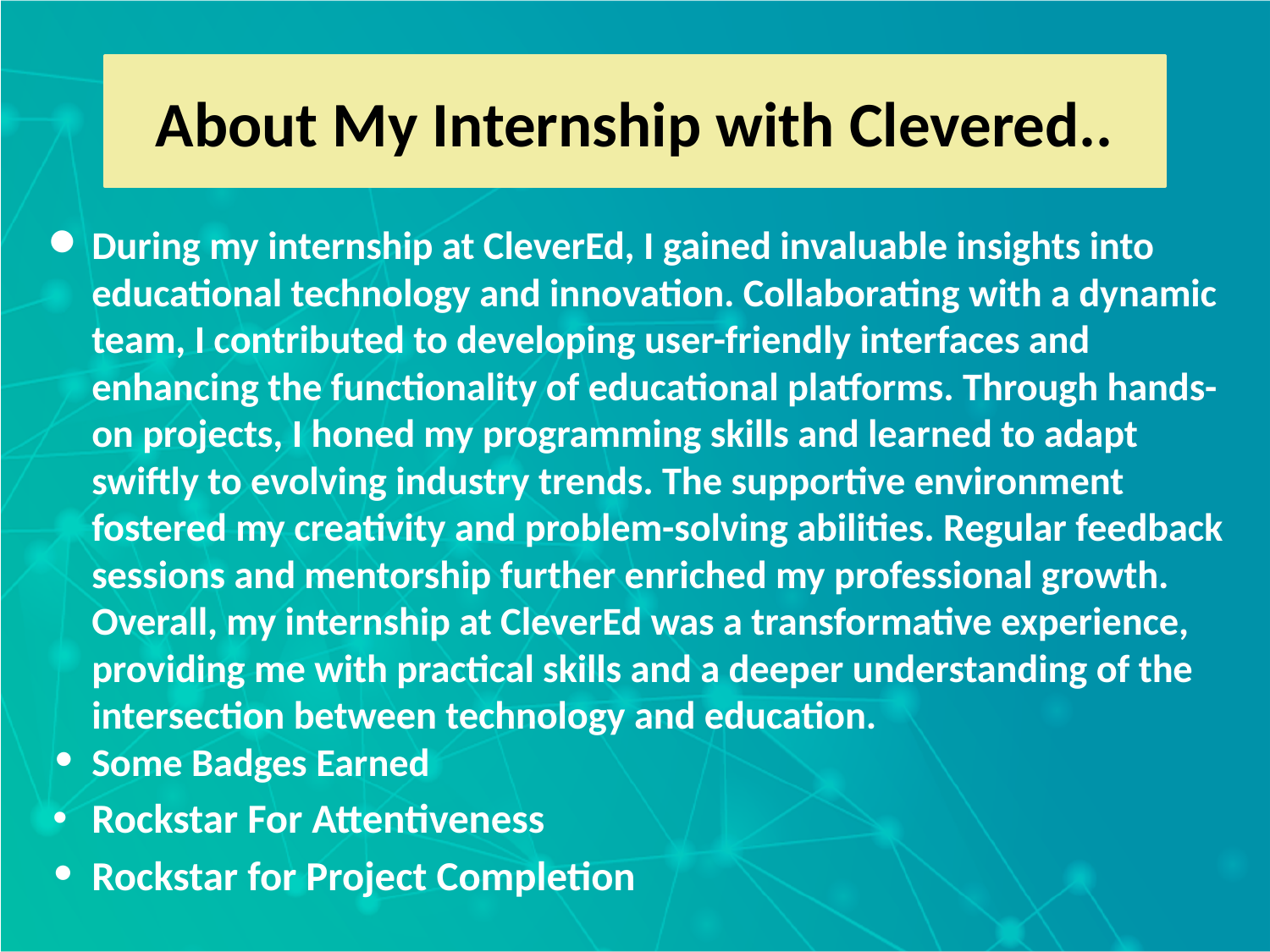

About My Internship with Clevered..
During my internship at CleverEd, I gained invaluable insights into educational technology and innovation. Collaborating with a dynamic team, I contributed to developing user-friendly interfaces and enhancing the functionality of educational platforms. Through hands-on projects, I honed my programming skills and learned to adapt swiftly to evolving industry trends. The supportive environment fostered my creativity and problem-solving abilities. Regular feedback sessions and mentorship further enriched my professional growth. Overall, my internship at CleverEd was a transformative experience, providing me with practical skills and a deeper understanding of the intersection between technology and education.
Some Badges Earned
Rockstar For Attentiveness
Rockstar for Project Completion